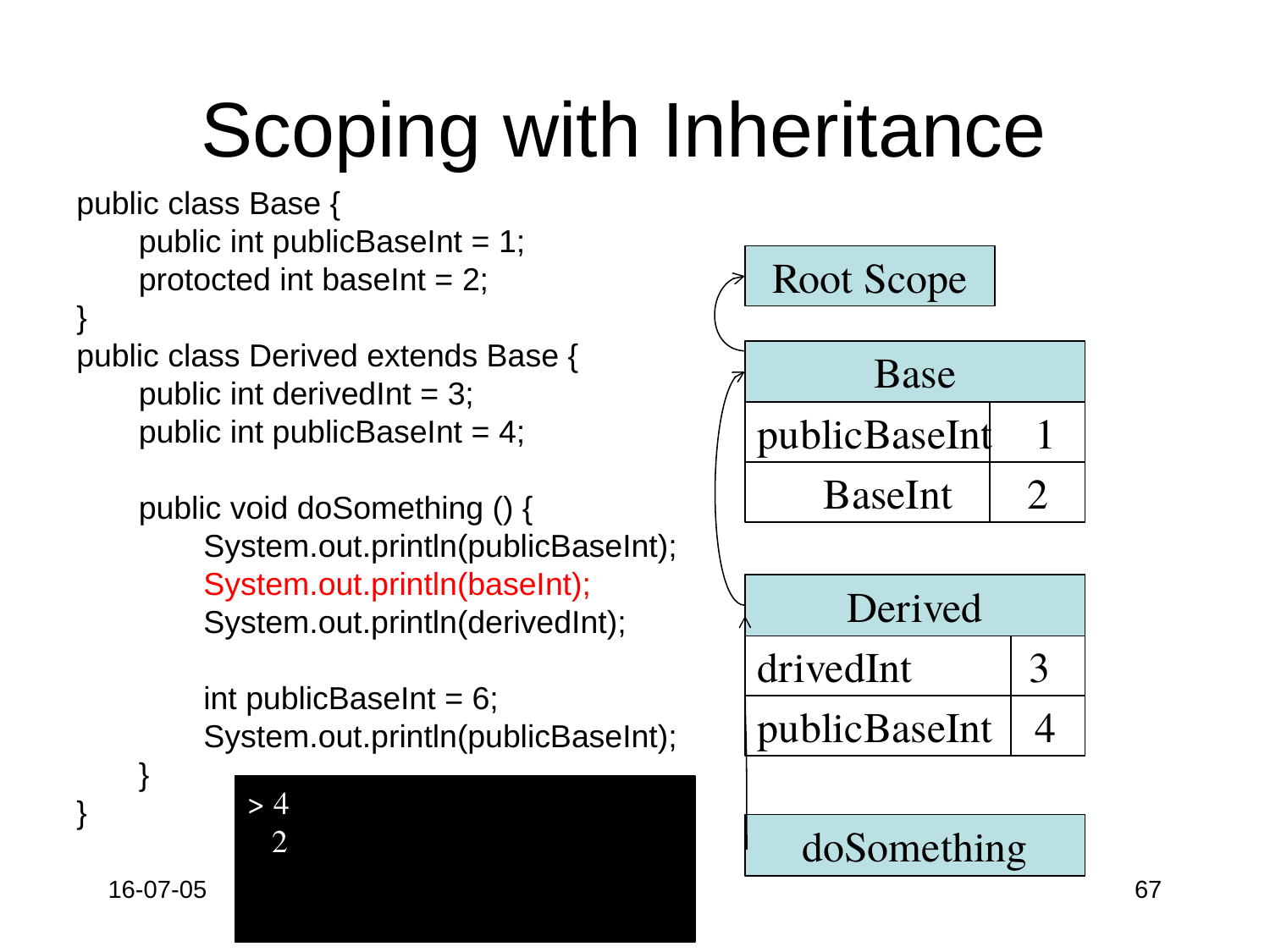

# Scoping with Inheritance
public class Base {
       public int publicBaseInt = 1;
       protocted int baseInt = 2;
}
public class Derived extends Base {
       public int derivedInt = 3;
       public int publicBaseInt = 4;

       public void doSomething () {
	System.out.println(publicBaseInt);
	System.out.println(baseInt);
	System.out.println(derivedInt);

	int publicBaseInt = 6;
	System.out.println(publicBaseInt);
       }
}

Root Scope
Base
publicBaseInt    1
    BaseInt       2
Derived
drivedInt           3
publicBaseInt    4
> 4
   2

doSomething
16-07-05
67